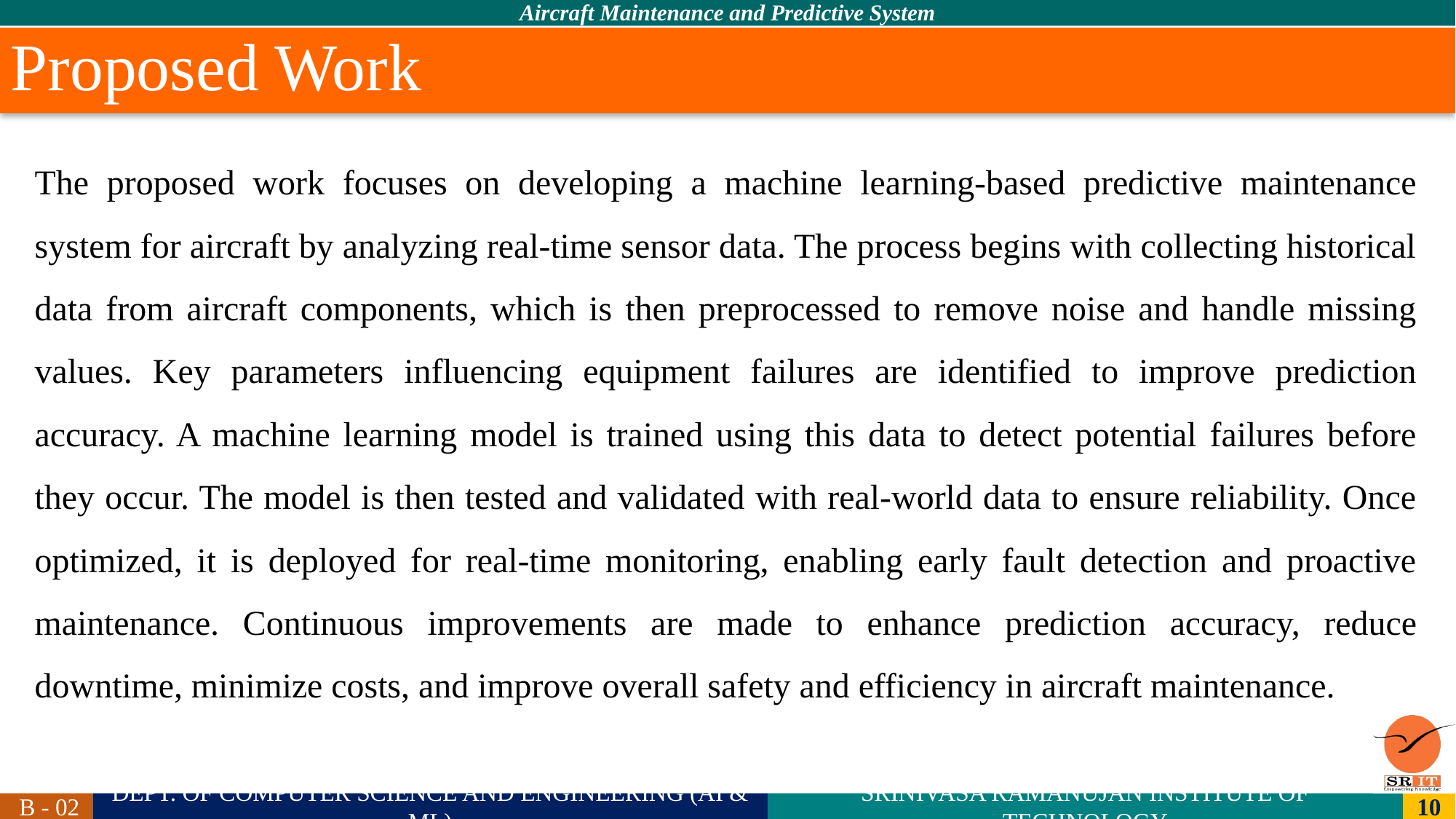

# Proposed Work
The proposed work focuses on developing a machine learning-based predictive maintenance system for aircraft by analyzing real-time sensor data. The process begins with collecting historical data from aircraft components, which is then preprocessed to remove noise and handle missing values. Key parameters influencing equipment failures are identified to improve prediction accuracy. A machine learning model is trained using this data to detect potential failures before they occur. The model is then tested and validated with real-world data to ensure reliability. Once optimized, it is deployed for real-time monitoring, enabling early fault detection and proactive maintenance. Continuous improvements are made to enhance prediction accuracy, reduce downtime, minimize costs, and improve overall safety and efficiency in aircraft maintenance.